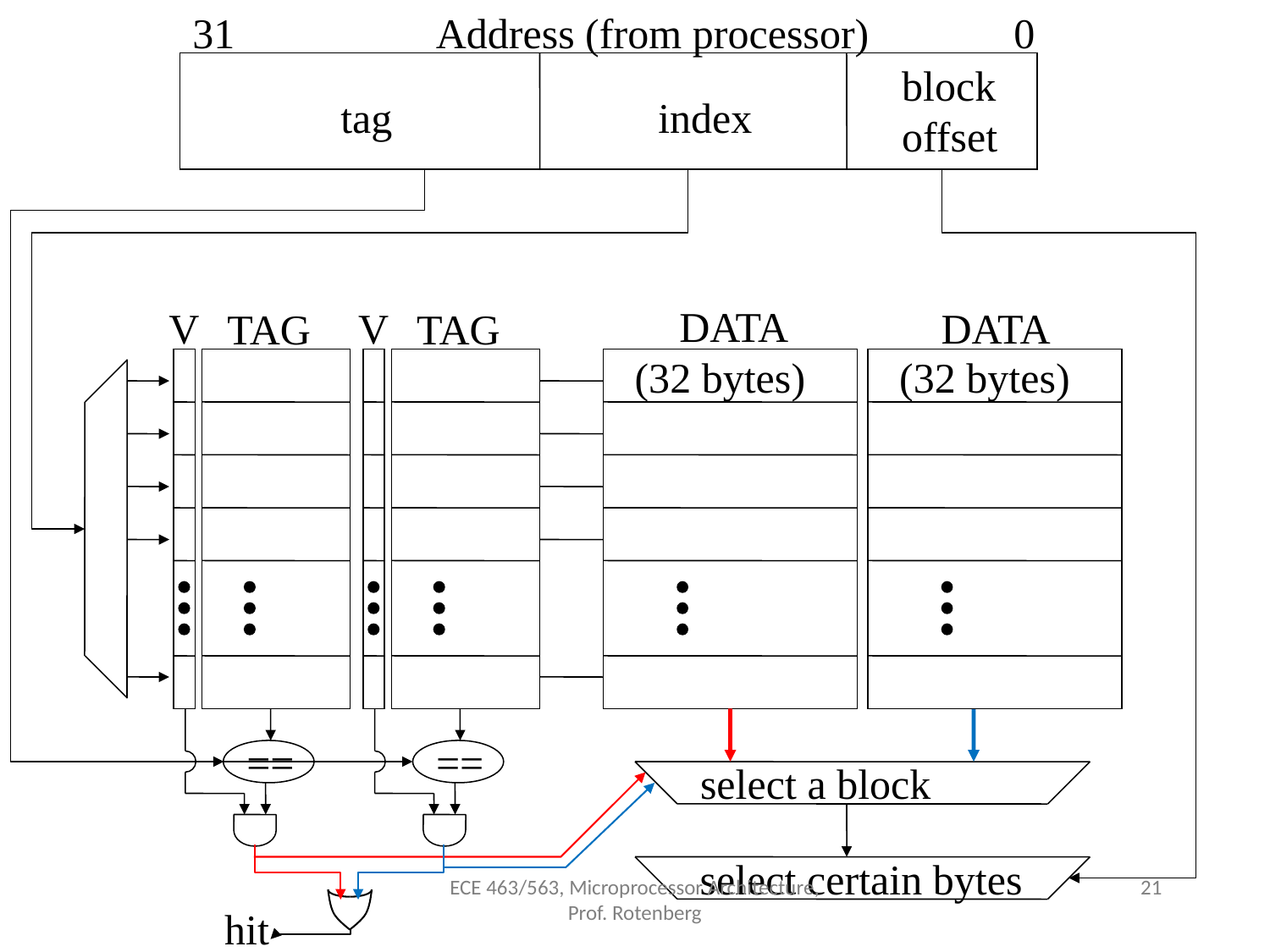

31
0

block
offset
tag
index
Address (from processor)

DATA
V
TAG

==

V
TAG

==

DATA
(32 bytes)
(32 bytes)

select a block

select certain bytes

ECE 463/563, Microprocessor Architecture, Prof. Rotenberg
21

hit